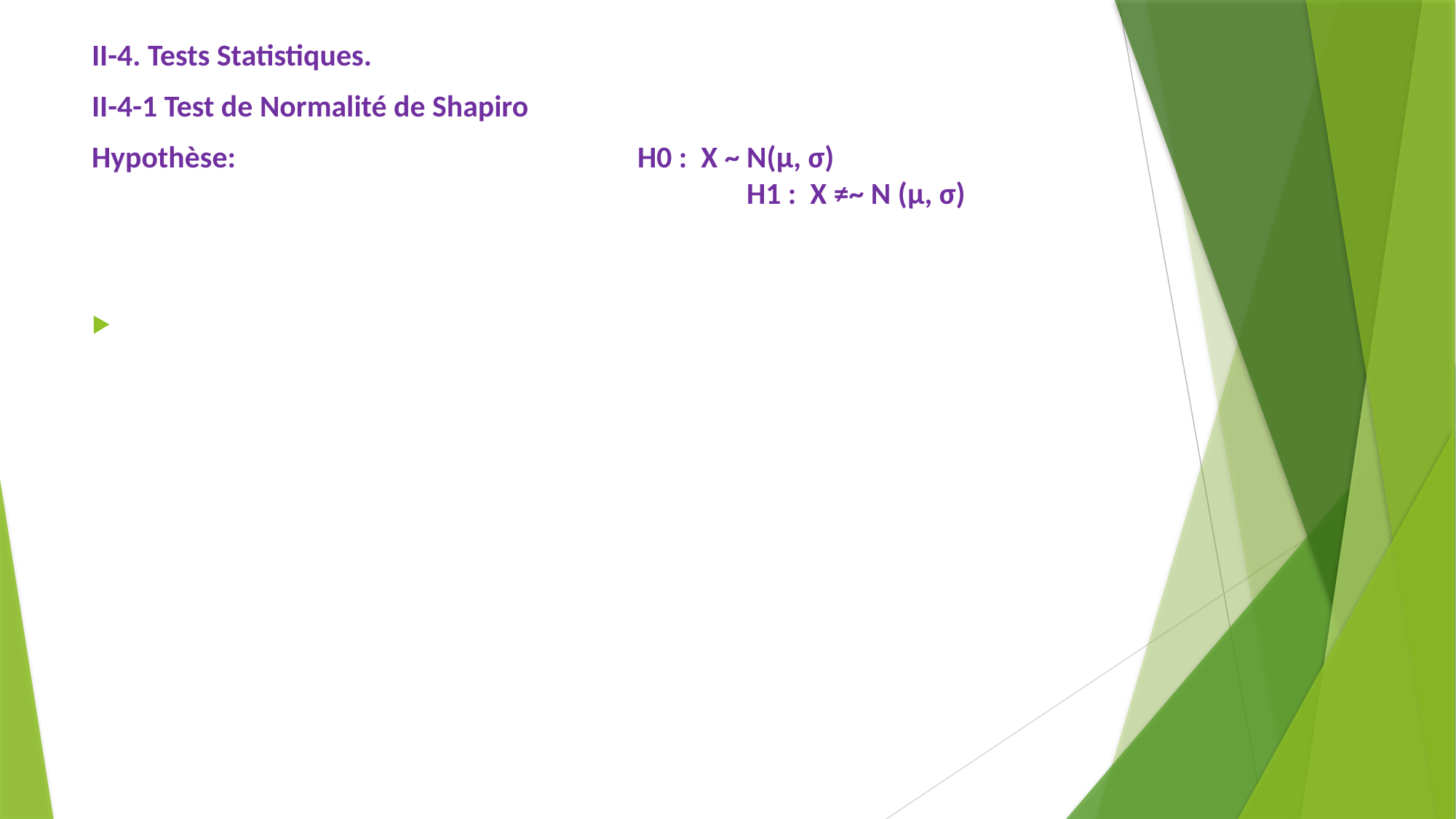

# II-4. Tests Statistiques. II-4-1 Test de Normalité de Shapiro Hypothèse: 				H0 :  X ~ N(μ, σ) H1 :  X ≠~ N (μ, σ)